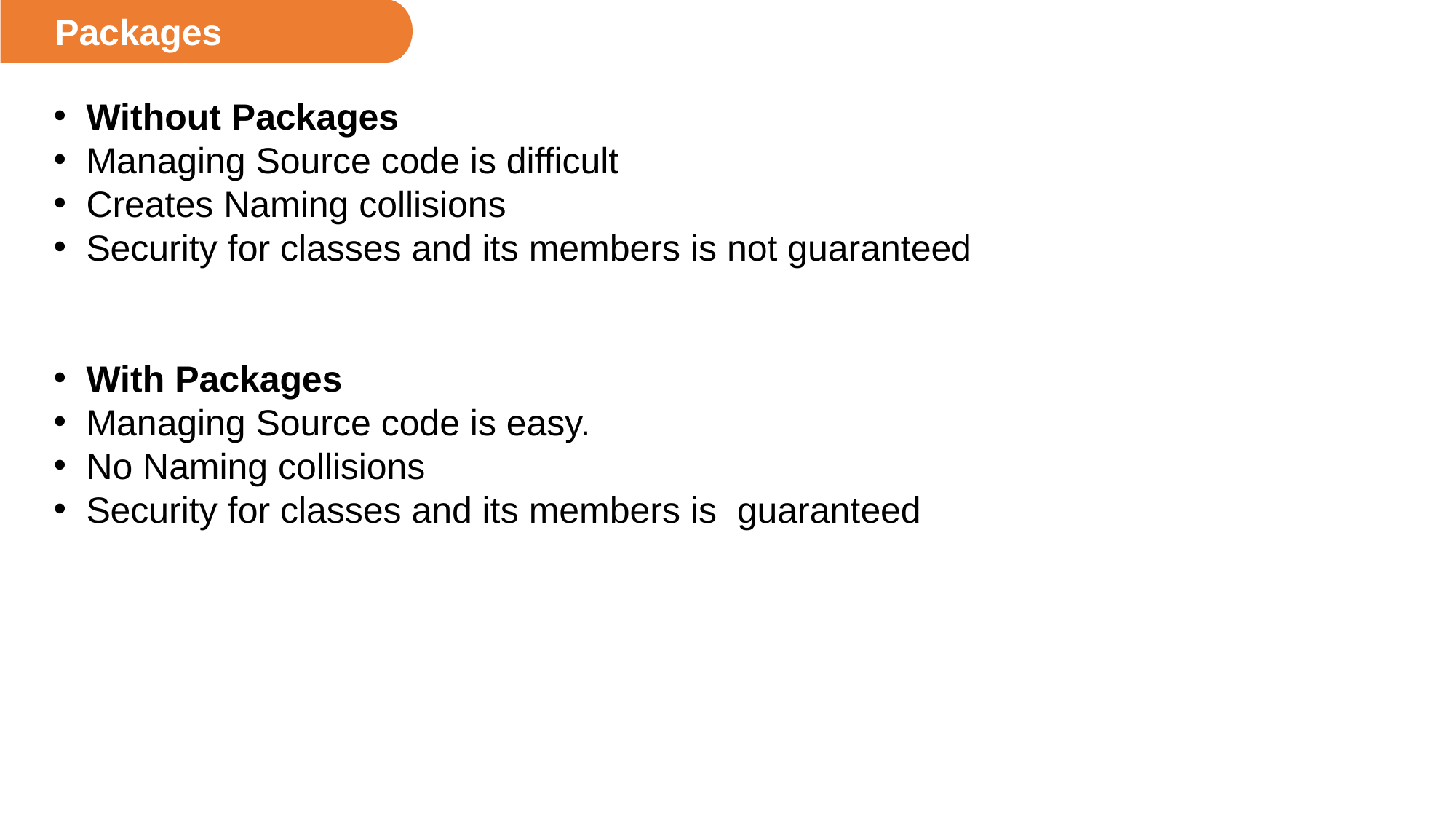

Packages
Without Packages
Managing Source code is difficult
Creates Naming collisions
Security for classes and its members is not guaranteed

With Packages
Managing Source code is easy.
No Naming collisions
Security for classes and its members is  guaranteed